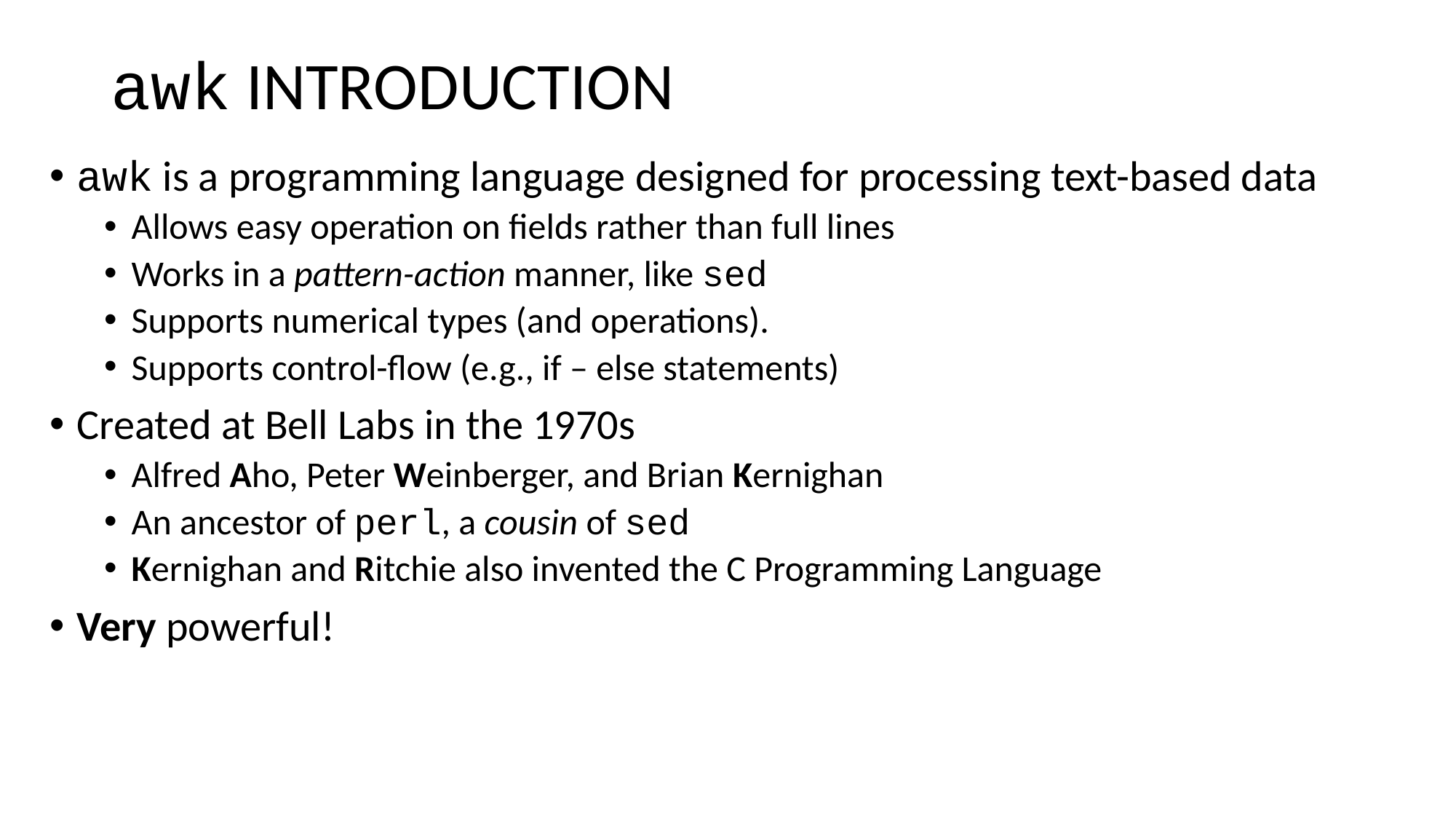

# awk INTRODUCTION
awk is a programming language designed for processing text-based data
Allows easy operation on fields rather than full lines
Works in a pattern-action manner, like sed
Supports numerical types (and operations).
Supports control-flow (e.g., if – else statements)
Created at Bell Labs in the 1970s
Alfred Aho, Peter Weinberger, and Brian Kernighan
An ancestor of perl, a cousin of sed
Kernighan and Ritchie also invented the C Programming Language
Very powerful!